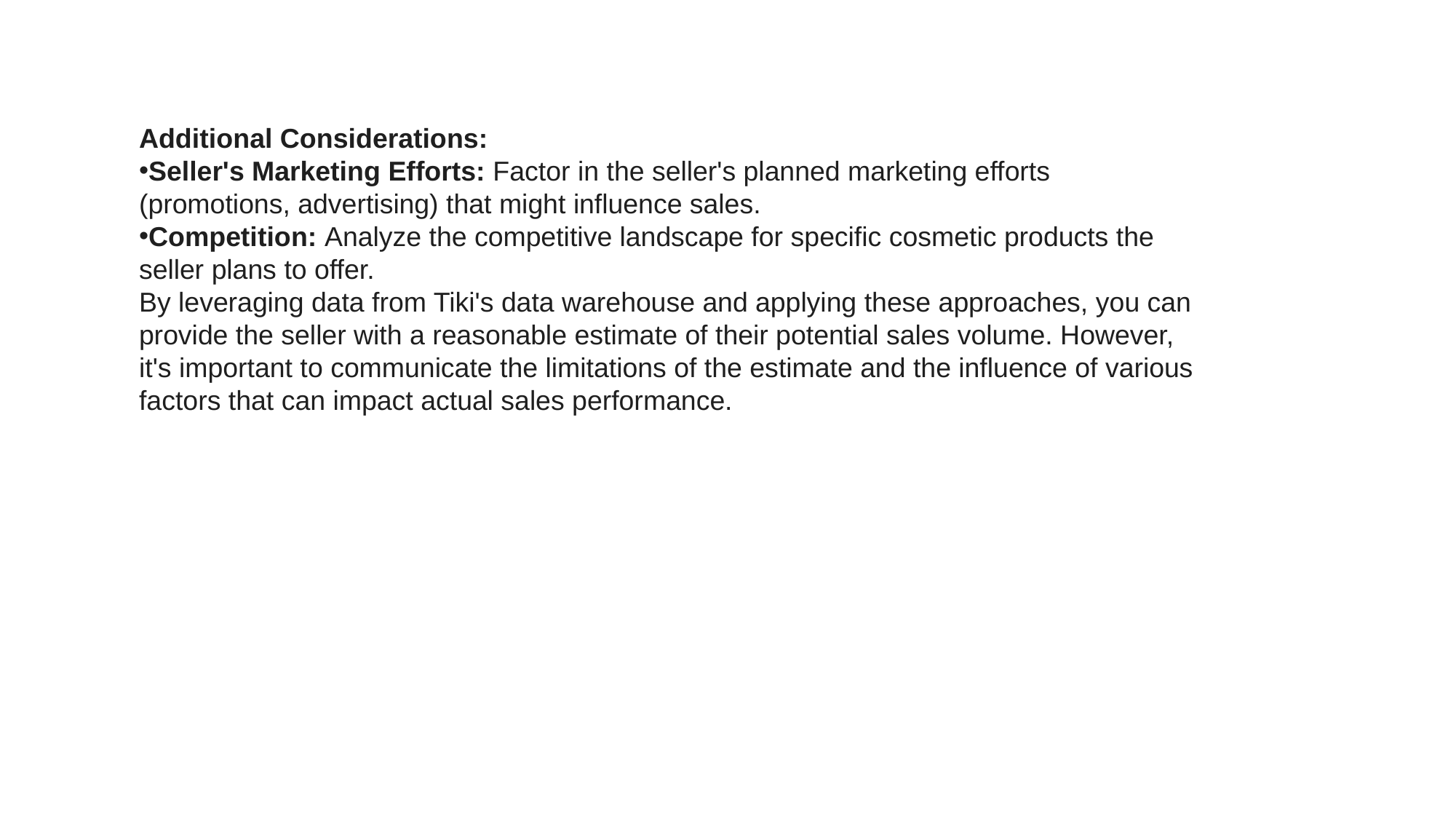

Additional Considerations:
Seller's Marketing Efforts: Factor in the seller's planned marketing efforts (promotions, advertising) that might influence sales.
Competition: Analyze the competitive landscape for specific cosmetic products the seller plans to offer.
By leveraging data from Tiki's data warehouse and applying these approaches, you can provide the seller with a reasonable estimate of their potential sales volume. However, it's important to communicate the limitations of the estimate and the influence of various factors that can impact actual sales performance.